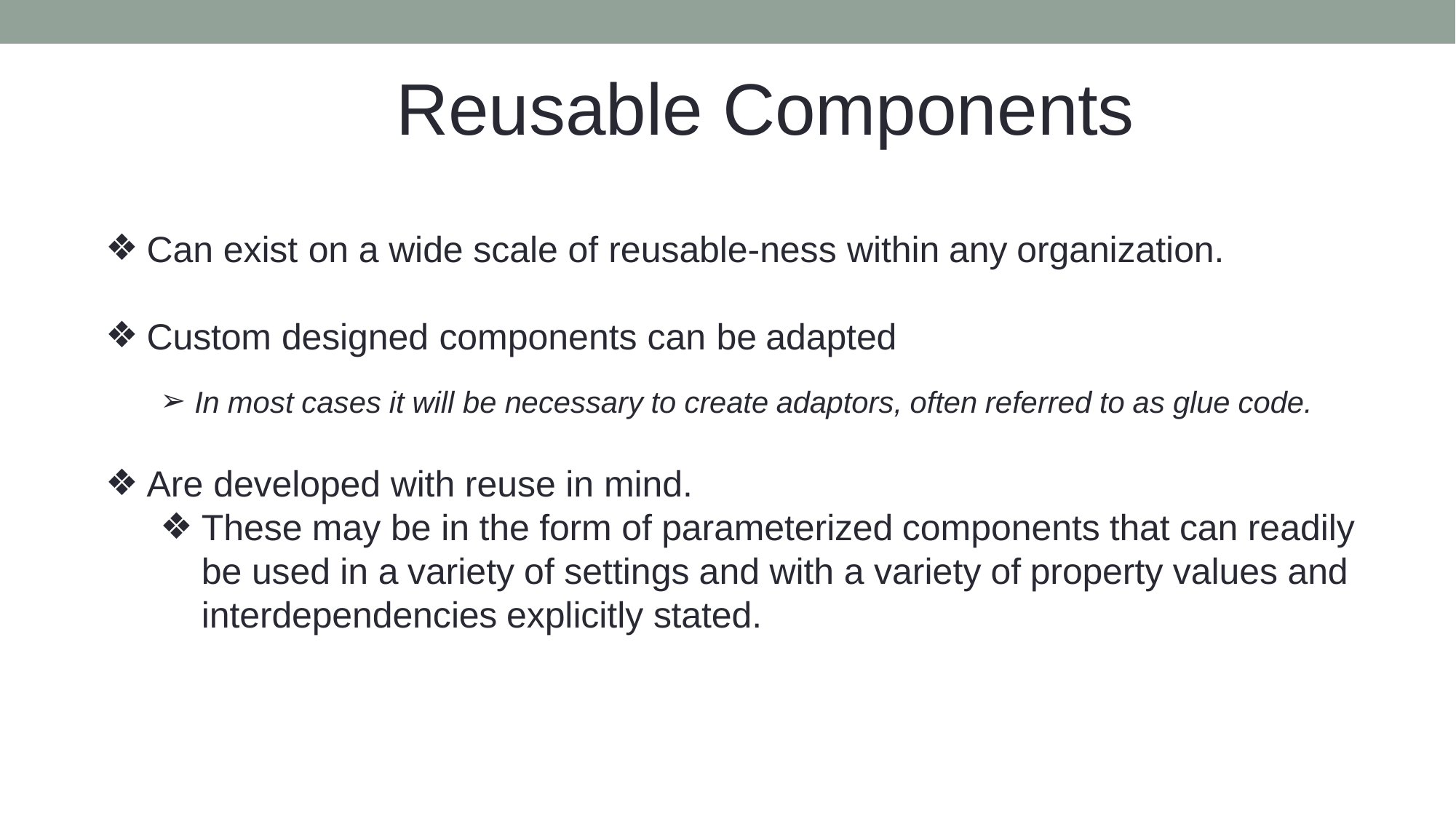

Reusable Components
Can exist on a wide scale of reusable-ness within any organization.

Custom designed components can be adapted
In most cases it will be necessary to create adaptors, often referred to as glue code.

Are developed with reuse in mind.
These may be in the form of parameterized components that can readily be used in a variety of settings and with a variety of property values and interdependencies explicitly stated.